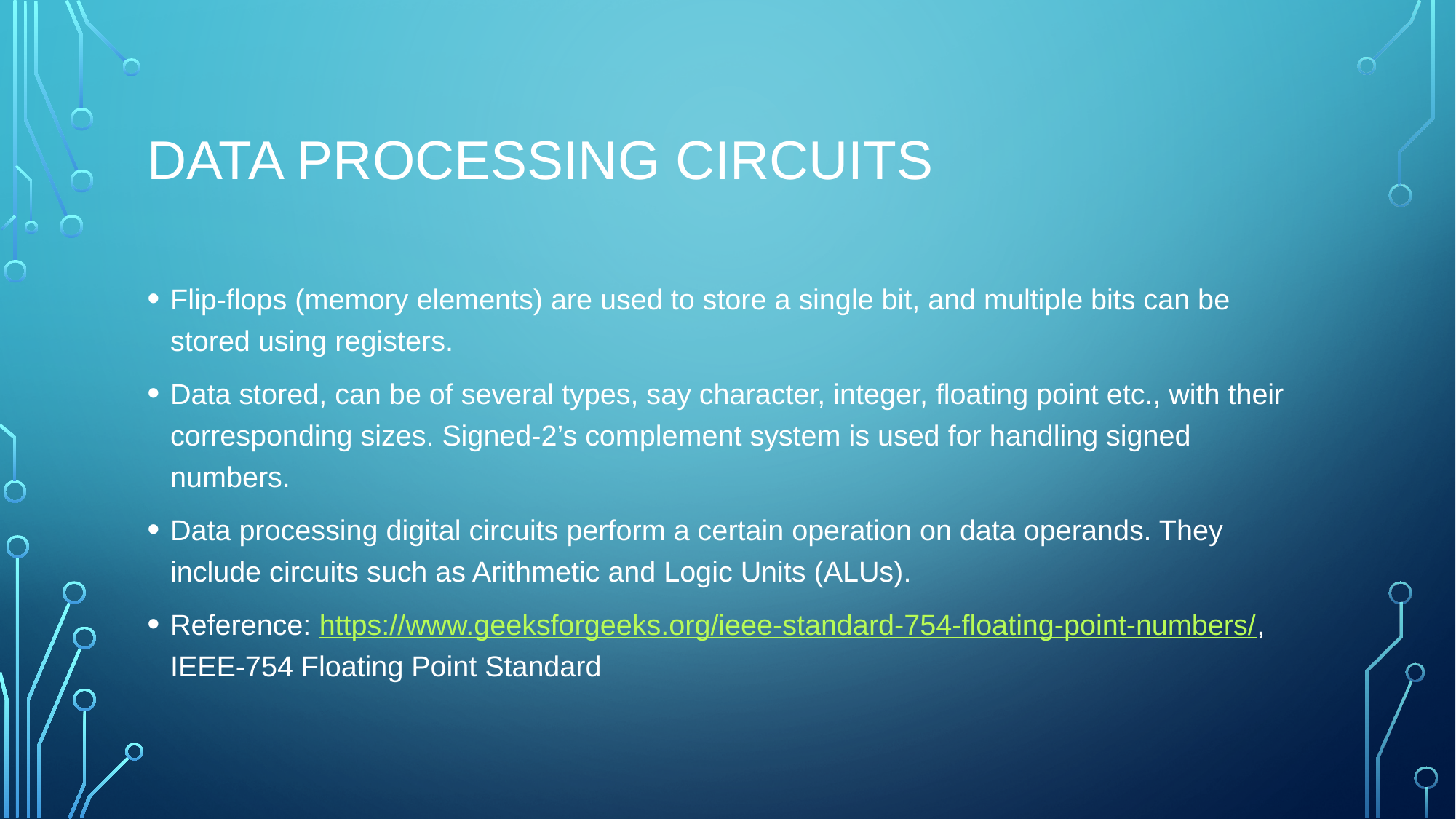

# DATA PROCESSING CIRCUITS
Flip-flops (memory elements) are used to store a single bit, and multiple bits can be stored using registers.
Data stored, can be of several types, say character, integer, floating point etc., with their corresponding sizes. Signed-2’s complement system is used for handling signed numbers.
Data processing digital circuits perform a certain operation on data operands. They include circuits such as Arithmetic and Logic Units (ALUs).
Reference: https://www.geeksforgeeks.org/ieee-standard-754-floating-point-numbers/, IEEE-754 Floating Point Standard